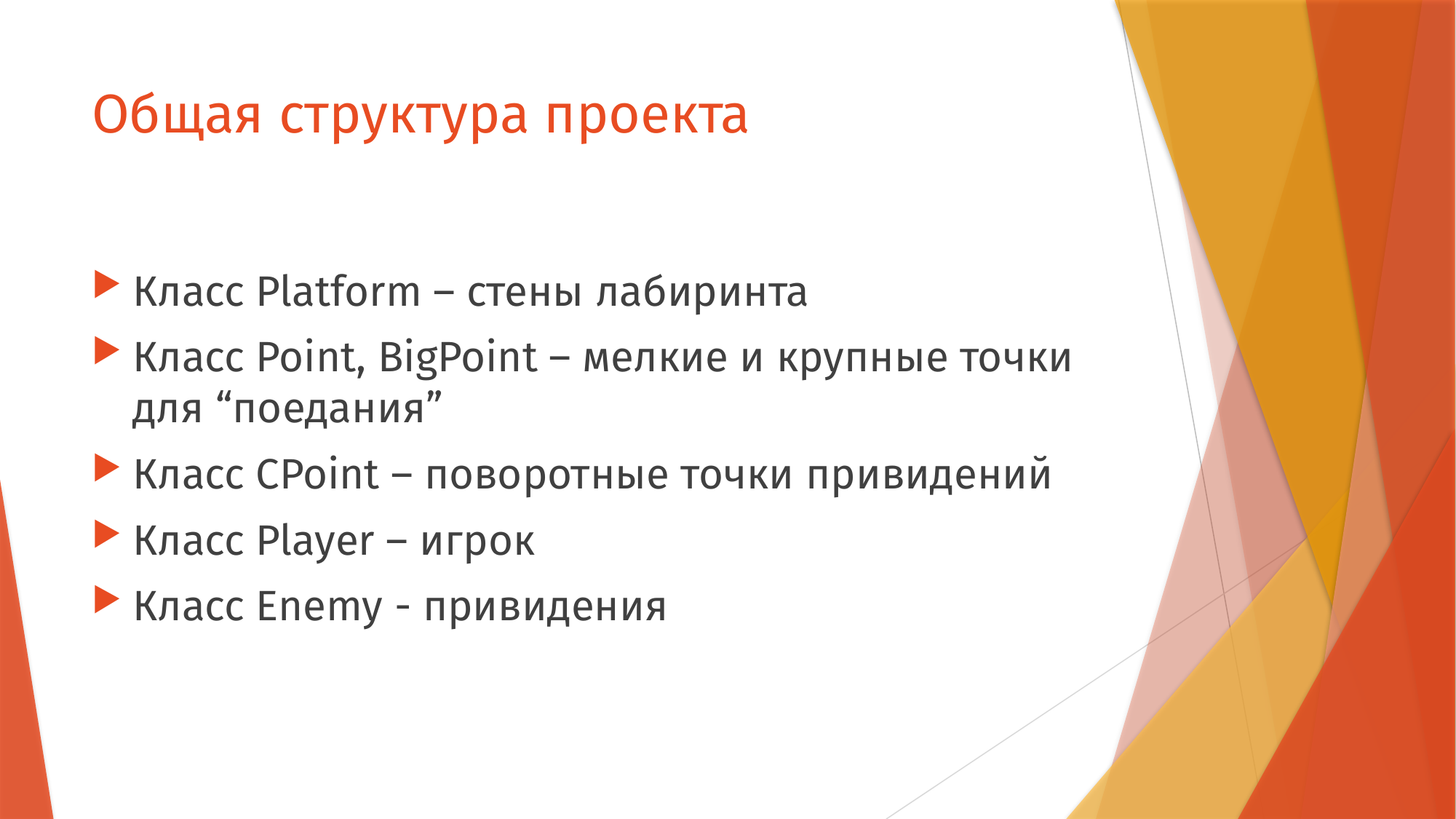

# Общая структура проекта
Класс Platform – стены лабиринта
Класс Point, BigPoint – мелкие и крупные точки для “поедания”
Класс CPoint – поворотные точки привидений
Класс Player – игрок
Класс Enemy - привидения